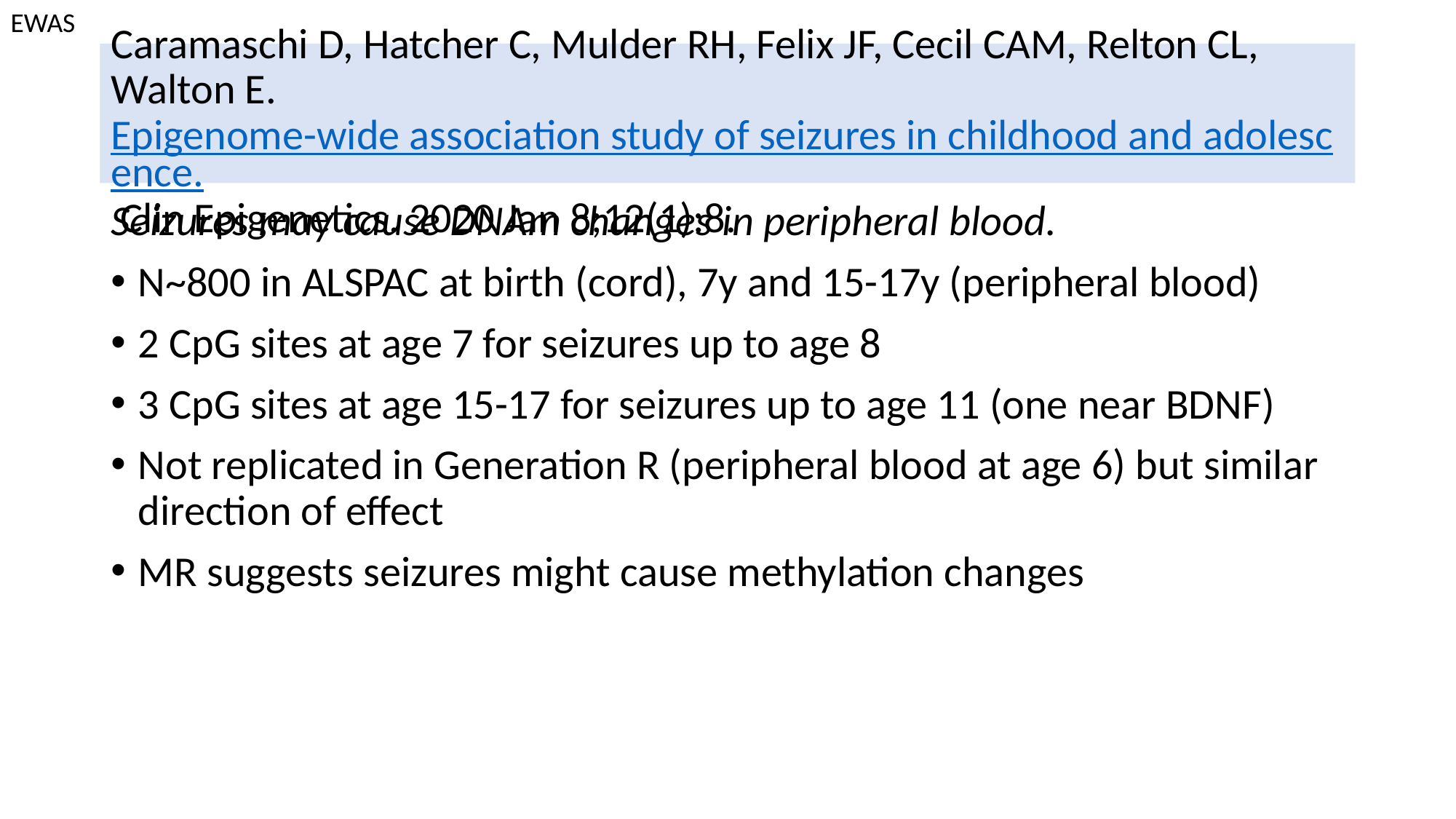

EWAS
# Caramaschi D, Hatcher C, Mulder RH, Felix JF, Cecil CAM, Relton CL, Walton E. Epigenome-wide association study of seizures in childhood and adolescence. Clin Epigenetics. 2020 Jan 8;12(1):8.
Seizures may cause DNAm changes in peripheral blood.
N~800 in ALSPAC at birth (cord), 7y and 15-17y (peripheral blood)
2 CpG sites at age 7 for seizures up to age 8
3 CpG sites at age 15-17 for seizures up to age 11 (one near BDNF)
Not replicated in Generation R (peripheral blood at age 6) but similar direction of effect
MR suggests seizures might cause methylation changes